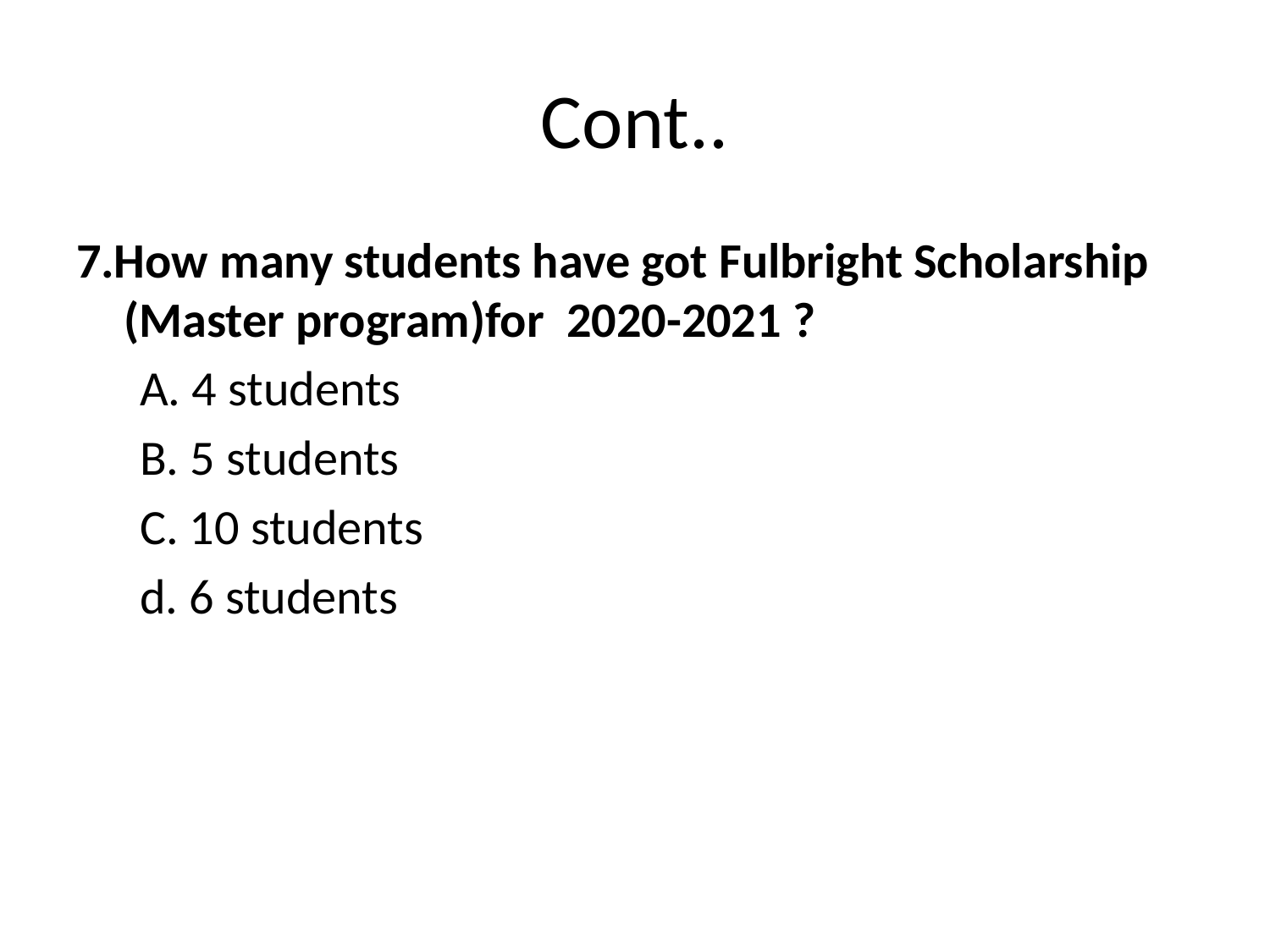

# Cont..
7.How many students have got Fulbright Scholarship (Master program)for  2020-2021 ?
A. 4 students
B. 5 students
C. 10 students
d. 6 students